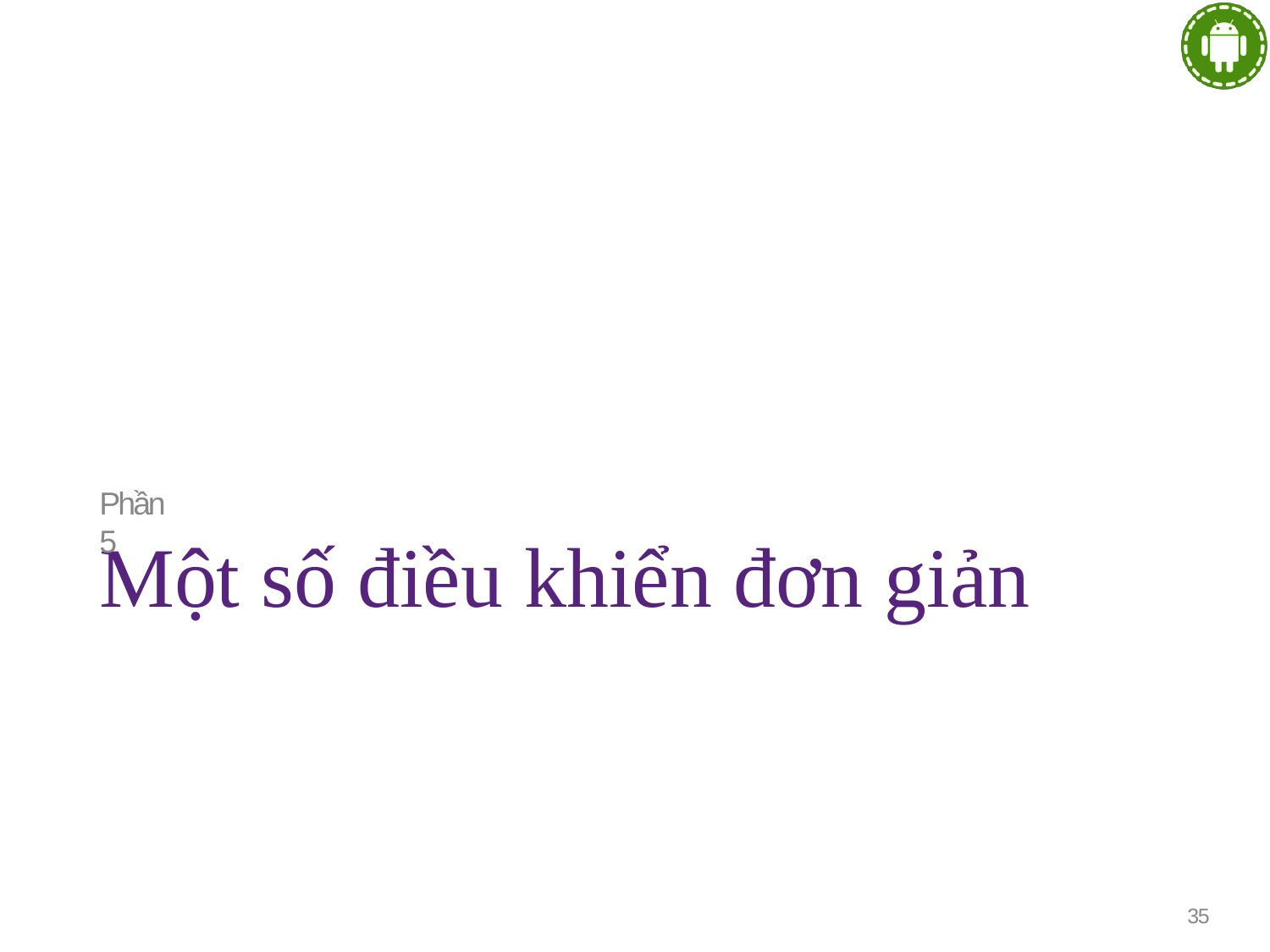

Phần 5
# Một số điều khiển đơn giản
35